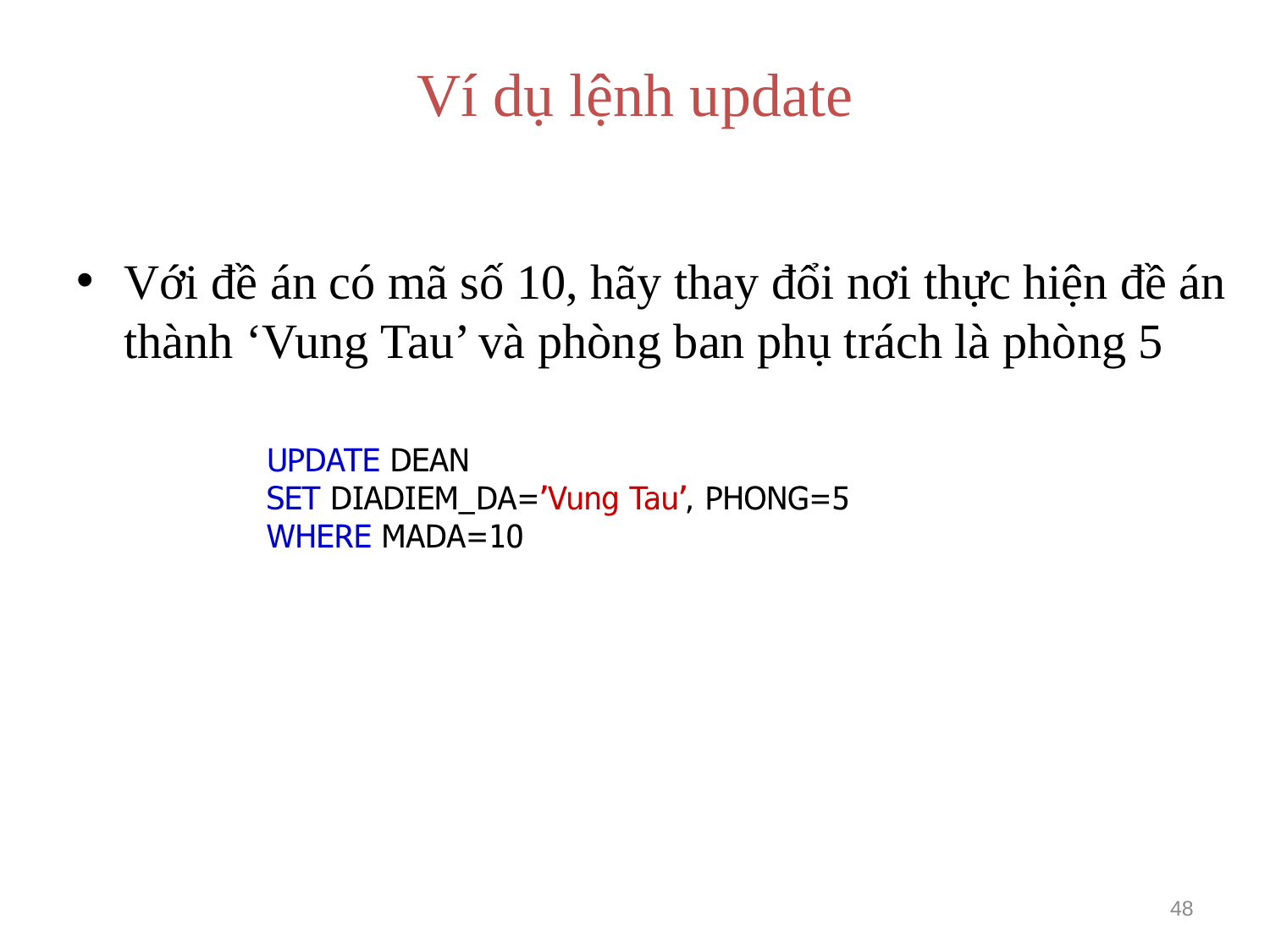

# Ví dụ lệnh update
Với đề án có mã số 10, hãy thay đổi nơi thực hiện đề án thành ‘Vung Tau’ và phòng ban phụ trách là phòng 5
UPDATE DEAN
SET DIADIEM_DA=’Vung Tau’, PHONG=5
WHERE MADA=10
48